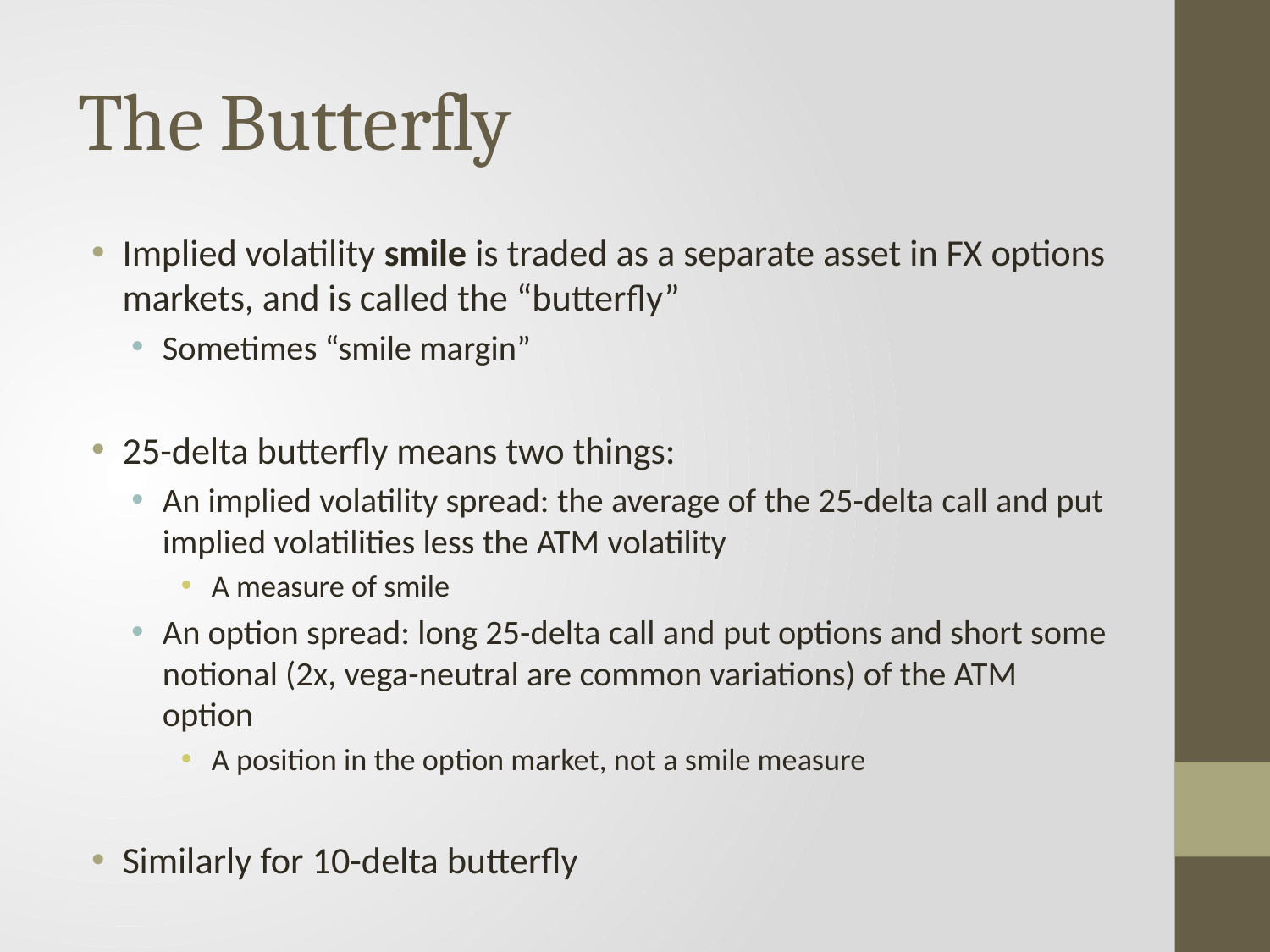

# The Butterfly
Implied volatility smile is traded as a separate asset in FX options markets, and is called the “butterfly”
Sometimes “smile margin”

25-delta butterfly means two things:
An implied volatility spread: the average of the 25-delta call and put implied volatilities less the ATM volatility
A measure of smile
An option spread: long 25-delta call and put options and short some notional (2x, vega-neutral are common variations) of the ATM option
A position in the option market, not a smile measure

Similarly for 10-delta butterfly